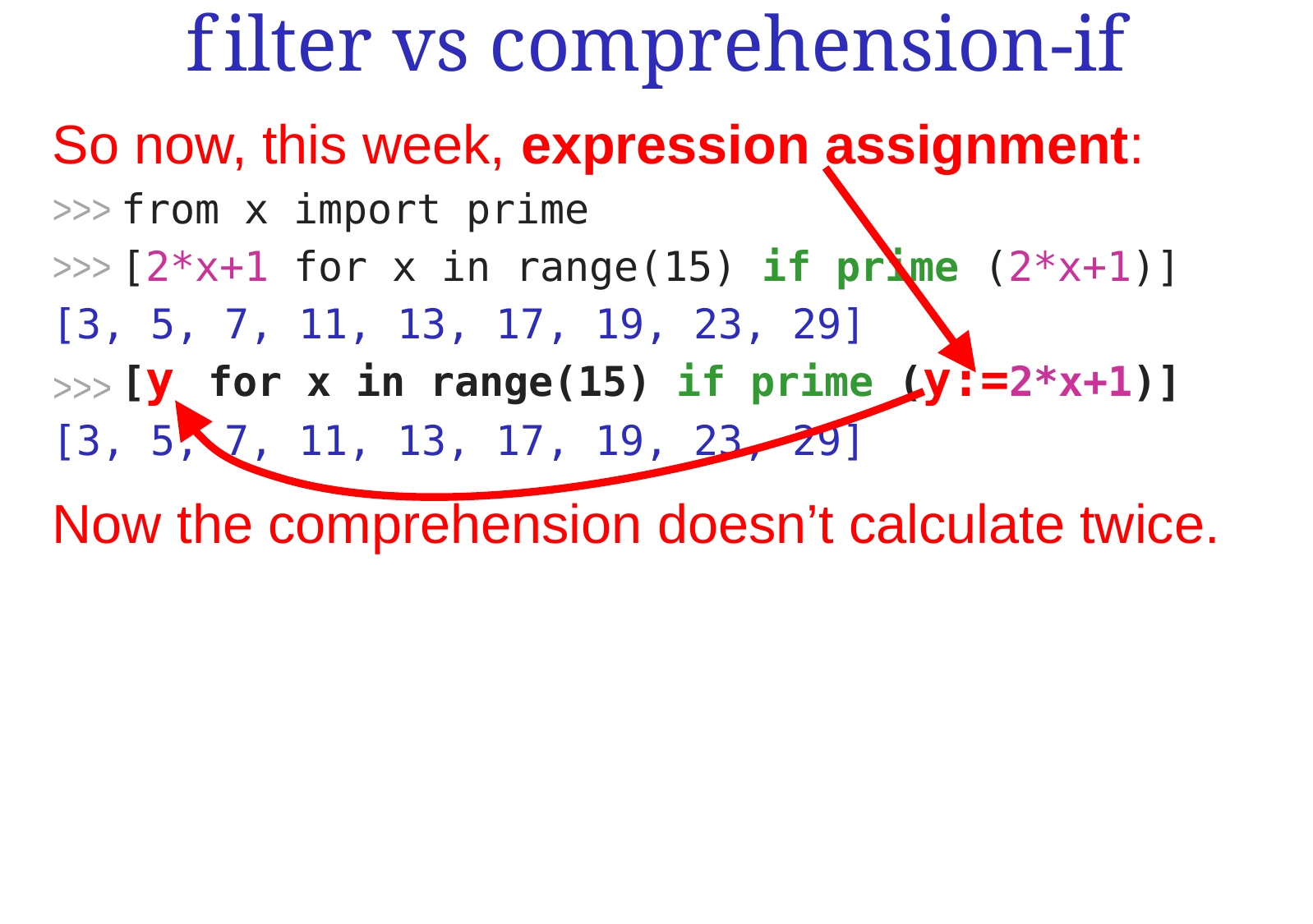

filter vs comprehension-if

So now, this week, expression assignment:
>>> from x import prime
>>> [2*x+1 for x in range(15) if prime (2*x+1)]
[3, 5, 7, 11, 13, 17, 19, 23, 29]
>>> [y  for x in range(15) if prime (y:=2*x+1)]
[3, 5, 7, 11, 13, 17, 19, 23, 29]

Now the comprehension doesn’t calculate twice.
>>>